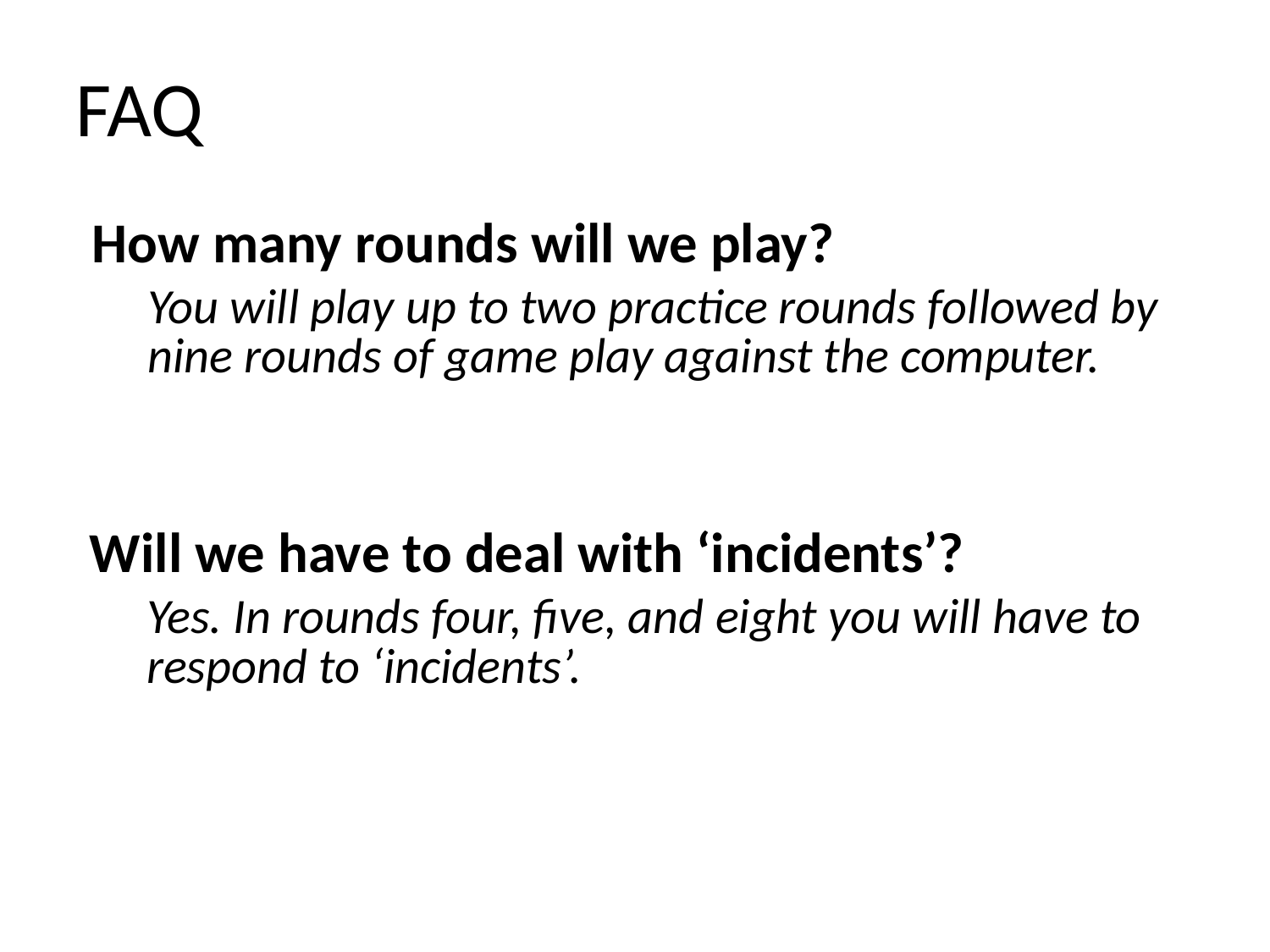

FAQ
How many rounds will we play?
You will play up to two practice rounds followed by nine rounds of game play against the computer.

Will we have to deal with ‘incidents’?
Yes. In rounds four, five, and eight you will have to respond to ‘incidents’.